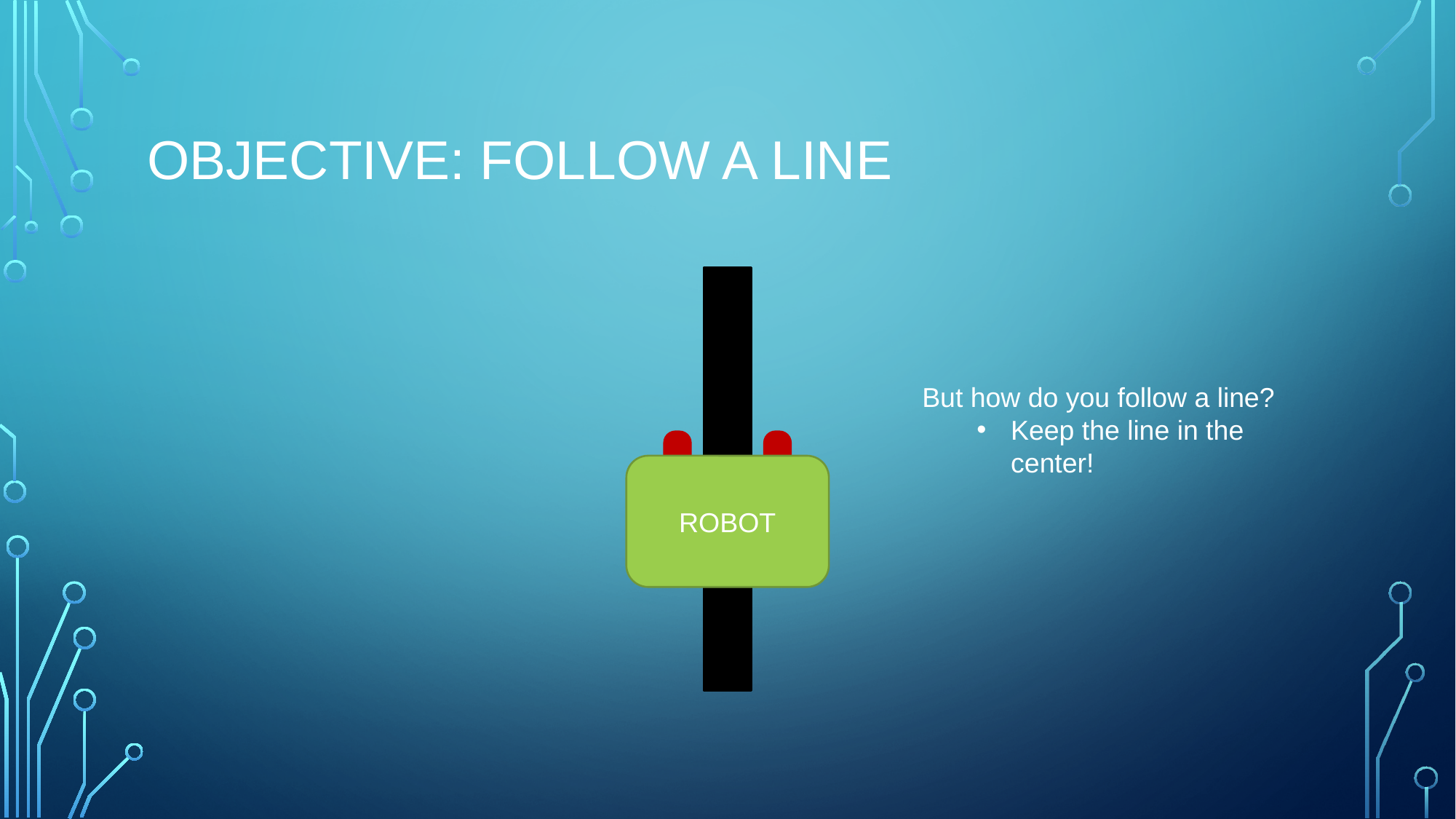

# Objective: Follow A Line

But how do you follow a line?
Keep the line in the center!

ROBOT